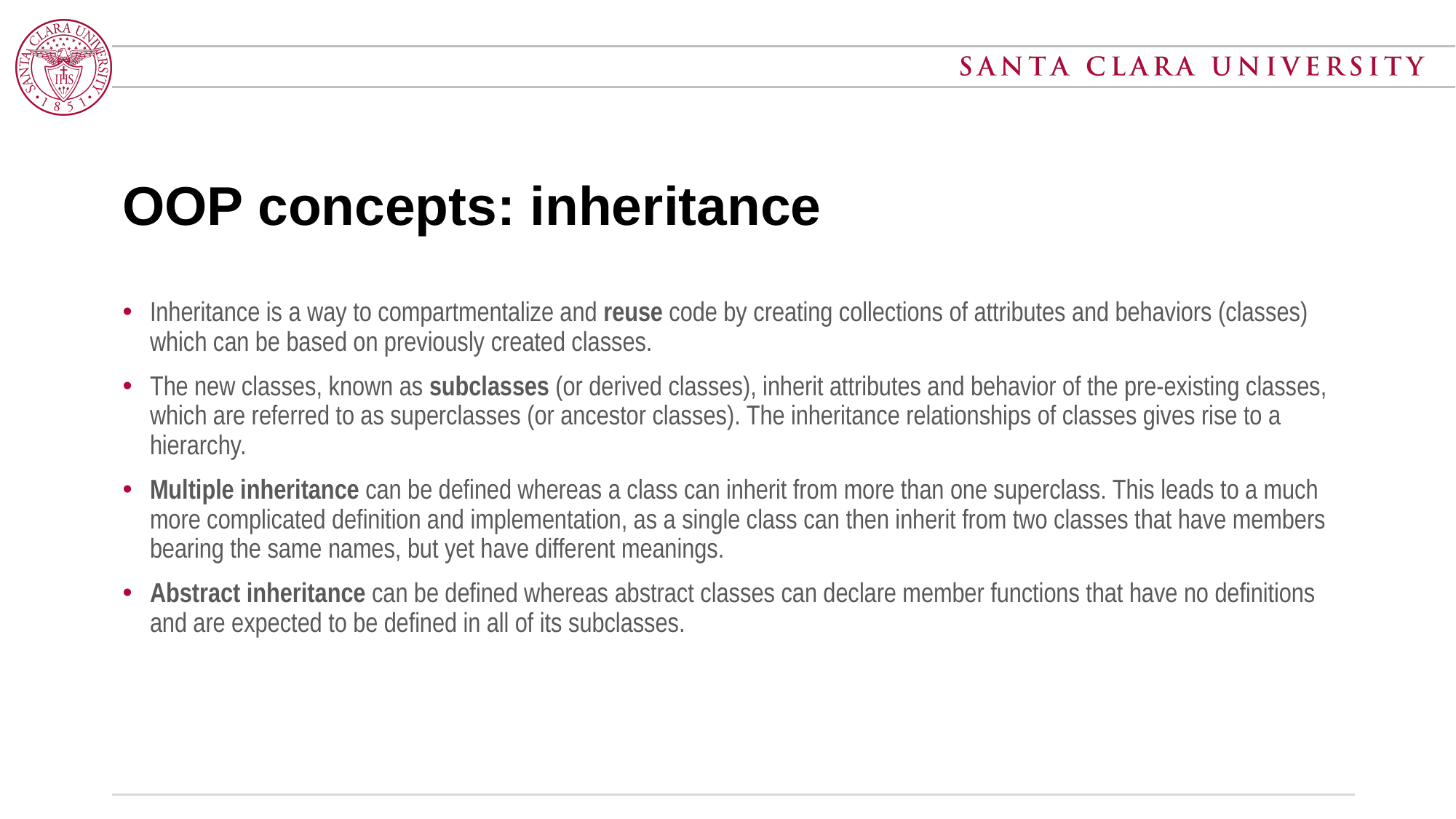

# OOP concepts: inheritance
Inheritance is a way to compartmentalize and reuse code by creating collections of attributes and behaviors (classes) which can be based on previously created classes.
The new classes, known as subclasses (or derived classes), inherit attributes and behavior of the pre-existing classes, which are referred to as superclasses (or ancestor classes). The inheritance relationships of classes gives rise to a hierarchy.
Multiple inheritance can be defined whereas a class can inherit from more than one superclass. This leads to a much more complicated definition and implementation, as a single class can then inherit from two classes that have members bearing the same names, but yet have different meanings.
Abstract inheritance can be defined whereas abstract classes can declare member functions that have no definitions and are expected to be defined in all of its subclasses.